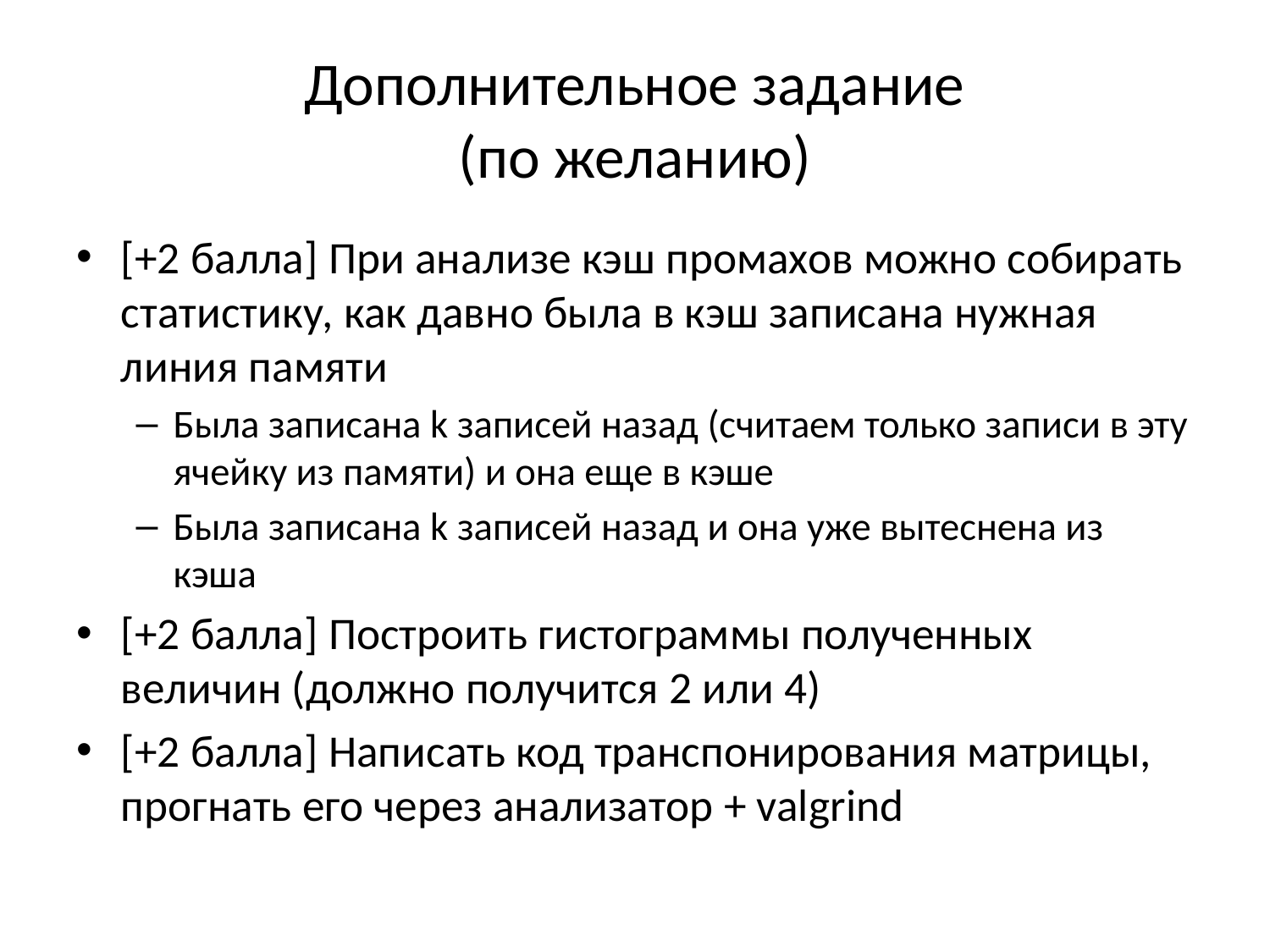

# Дополнительное задание (по желанию)
[+2 балла] При анализе кэш промахов можно собирать статистику, как давно была в кэш записана нужная линия памяти
Была записана k записей назад (считаем только записи в эту ячейку из памяти) и она еще в кэше
Была записана k записей назад и она уже вытеснена из кэша
[+2 балла] Построить гистограммы полученных величин (должно получится 2 или 4)
[+2 балла] Написать код транспонирования матрицы, прогнать его через анализатор + valgrind